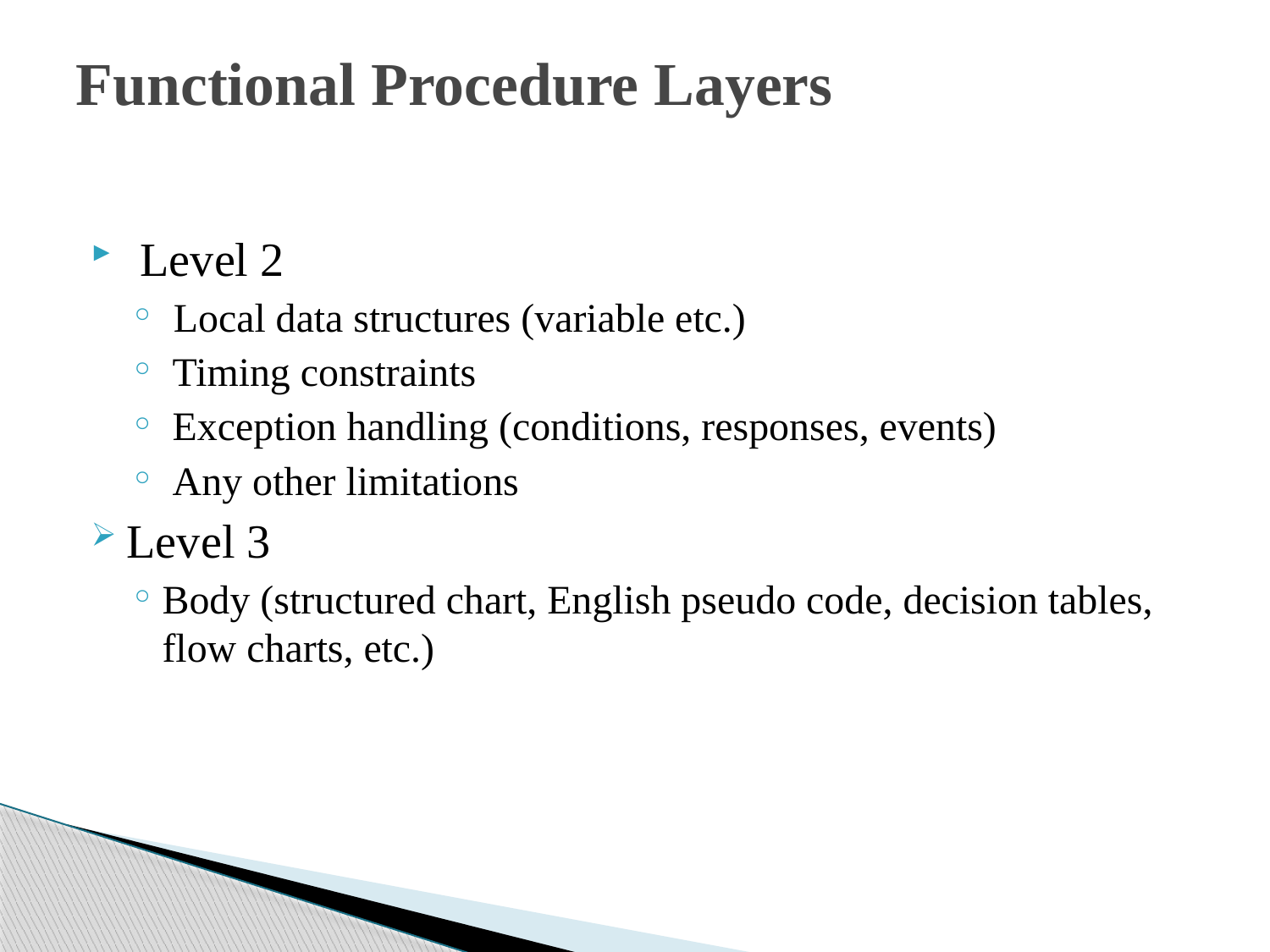

# Functional Procedure Layers
 Level 2
 Local data structures (variable etc.)
 Timing constraints
 Exception handling (conditions, responses, events)
 Any other limitations
Level 3
Body (structured chart, English pseudo code, decision tables, flow charts, etc.)